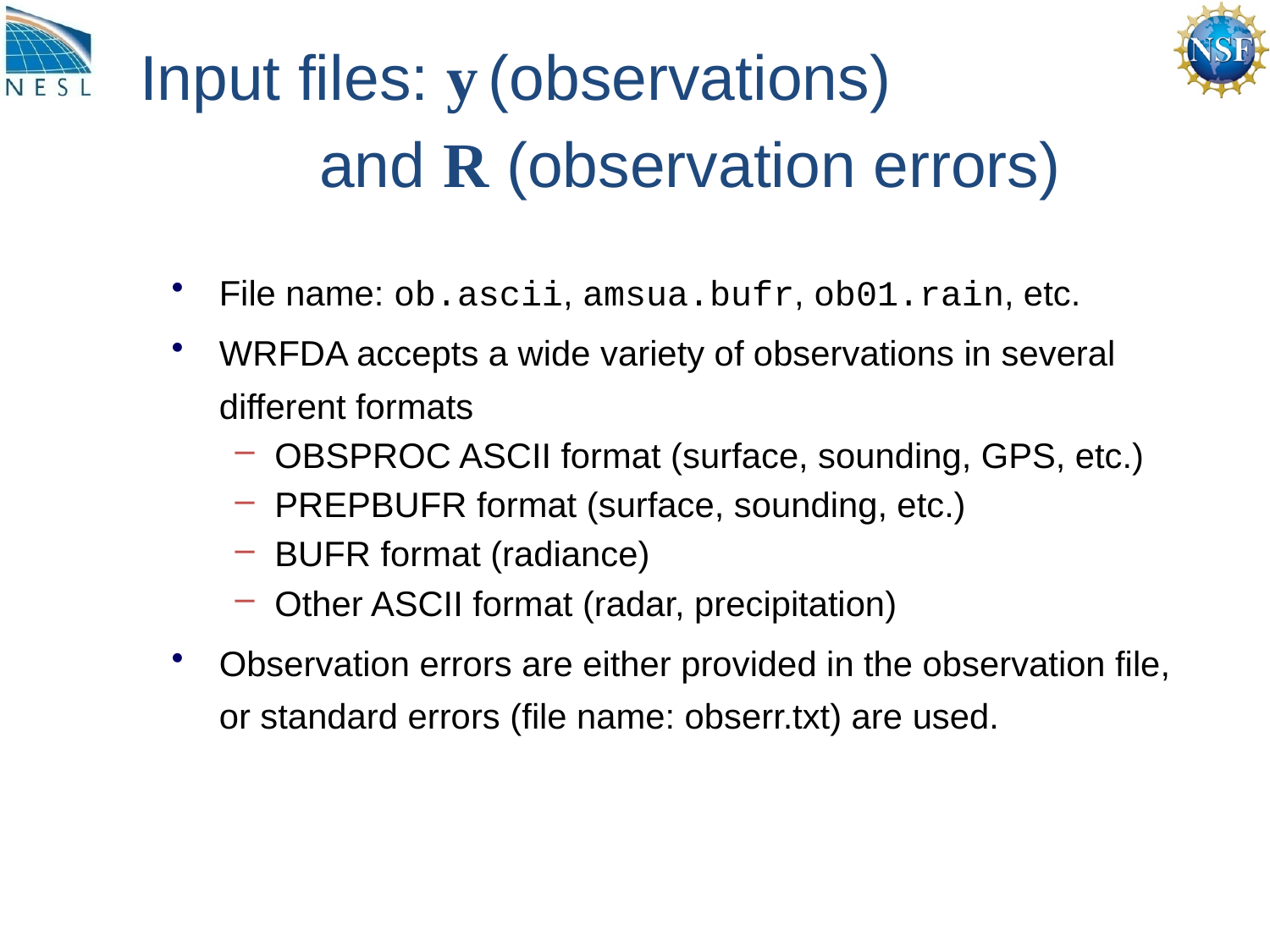

# Input files: y (observations) and R (observation errors)
File name: ob.ascii, amsua.bufr, ob01.rain, etc.
WRFDA accepts a wide variety of observations in several different formats
OBSPROC ASCII format (surface, sounding, GPS, etc.)
PREPBUFR format (surface, sounding, etc.)
BUFR format (radiance)
Other ASCII format (radar, precipitation)
Observation errors are either provided in the observation file, or standard errors (file name: obserr.txt) are used.